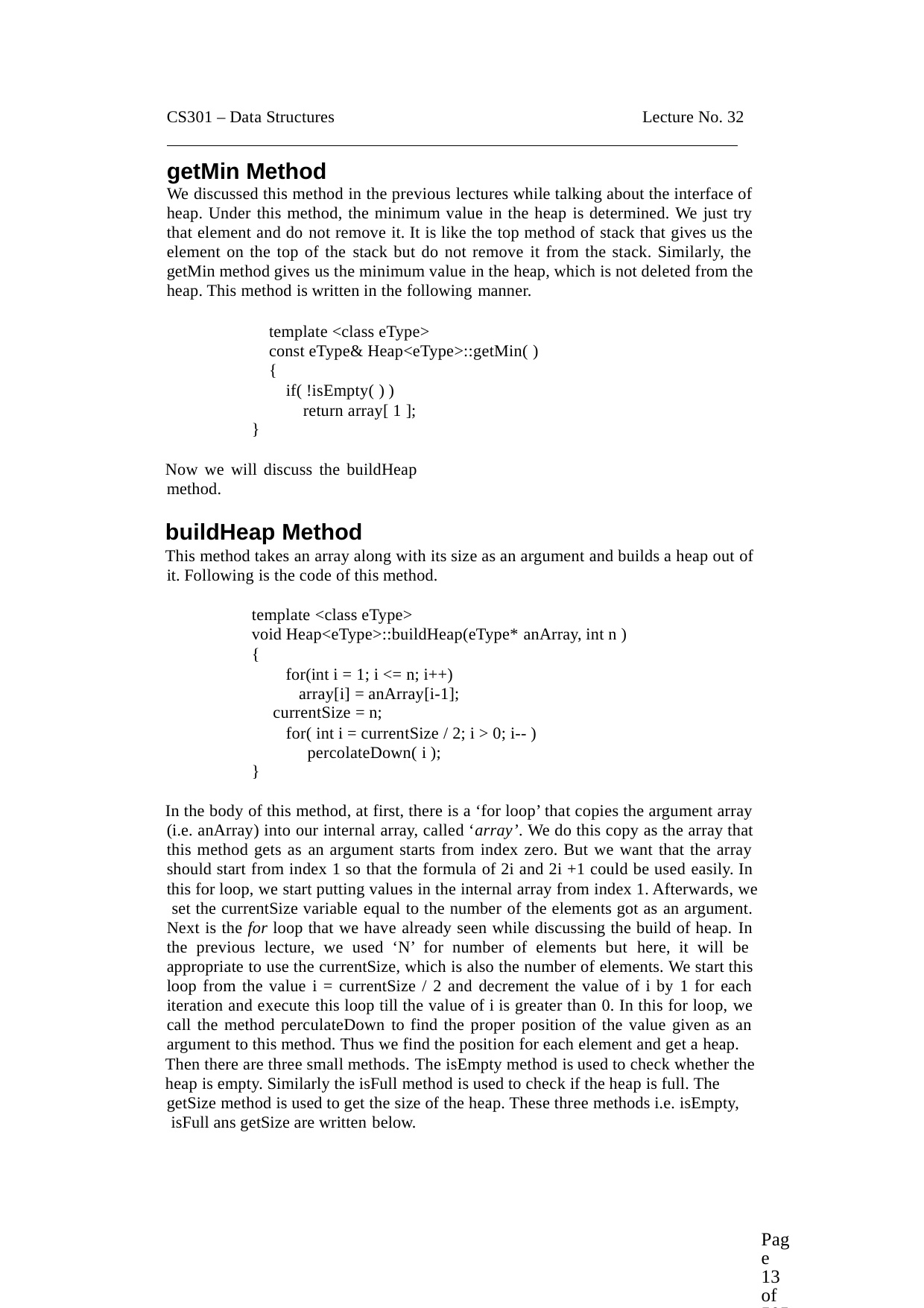

CS301 – Data Structures
Lecture No. 32

getMin Method
We discussed this method in the previous lectures while talking about the interface of  heap. Under this method, the minimum value in the heap is determined. We just try  that element and do not remove it. It is like the top method of stack that gives us the  element on the top of the stack but do not remove it from the stack. Similarly, the  getMin method gives us the minimum value in the heap, which is not deleted from the  heap. This method is written in the following manner.

template <class eType>
const eType& Heap<eType>::getMin( )
{
if( !isEmpty( ) )  return array[ 1 ];
}

Now we will discuss the buildHeap method.

buildHeap Method
This method takes an array along with its size as an argument and builds a heap out of  it. Following is the code of this method.

template <class eType>
void Heap<eType>::buildHeap(eType* anArray, int n )
{
for(int i = 1; i <= n; i++)  array[i] = anArray[i-1];
currentSize = n;
for( int i = currentSize / 2; i > 0; i-- )  percolateDown( i );
}

In the body of this method, at first, there is a ‘for loop’ that copies the argument array  (i.e. anArray) into our internal array, called ‘array’. We do this copy as the array that  this method gets as an argument starts from index zero. But we want that the array  should start from index 1 so that the formula of 2i and 2i +1 could be used easily. In  this for loop, we start putting values in the internal array from index 1. Afterwards, we  set the currentSize variable equal to the number of the elements got as an argument.  Next is the for loop that we have already seen while discussing the build of heap. In  the previous lecture, we used ‘N’ for number of elements but here, it will be  appropriate to use the currentSize, which is also the number of elements. We start this  loop from the value i = currentSize / 2 and decrement the value of i by 1 for each  iteration and execute this loop till the value of i is greater than 0. In this for loop, we  call the method perculateDown to find the proper position of the value given as an  argument to this method. Thus we find the position for each element and get a heap.
Then there are three small methods. The isEmpty method is used to check whether the
heap is empty. Similarly the isFull method is used to check if the heap is full. The  getSize method is used to get the size of the heap. These three methods i.e. isEmpty,  isFull ans getSize are written below.
Page 13 of 505